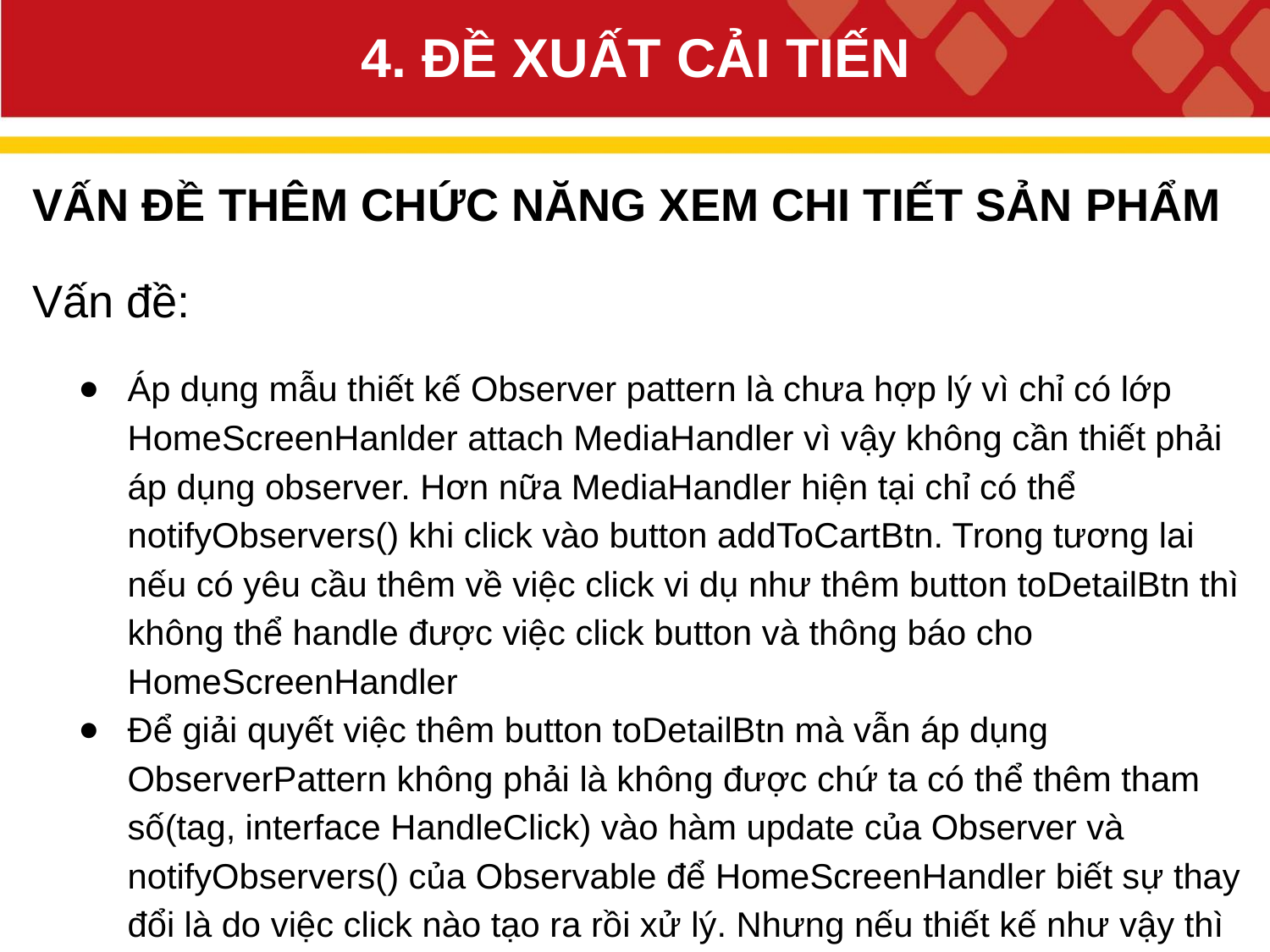

# 4. ĐỀ XUẤT CẢI TIẾN
VẤN ĐỀ THÊM CHỨC NĂNG XEM CHI TIẾT SẢN PHẨM
Vấn đề:
Áp dụng mẫu thiết kế Observer pattern là chưa hợp lý vì chỉ có lớp HomeScreenHanlder attach MediaHandler vì vậy không cần thiết phải áp dụng observer. Hơn nữa MediaHandler hiện tại chỉ có thể notifyObservers() khi click vào button addToCartBtn. Trong tương lai nếu có yêu cầu thêm về việc click vi dụ như thêm button toDetailBtn thì không thể handle được việc click button và thông báo cho HomeScreenHandler
Để giải quyết việc thêm button toDetailBtn mà vẫn áp dụng ObserverPattern không phải là không được chứ ta có thể thêm tham số(tag, interface HandleClick) vào hàm update của Observer và notifyObservers() của Observable để HomeScreenHandler biết sự thay đổi là do việc click nào tạo ra rồi xử lý. Nhưng nếu thiết kế như vậy thì hàm update() có thể dẫn tới control coupling